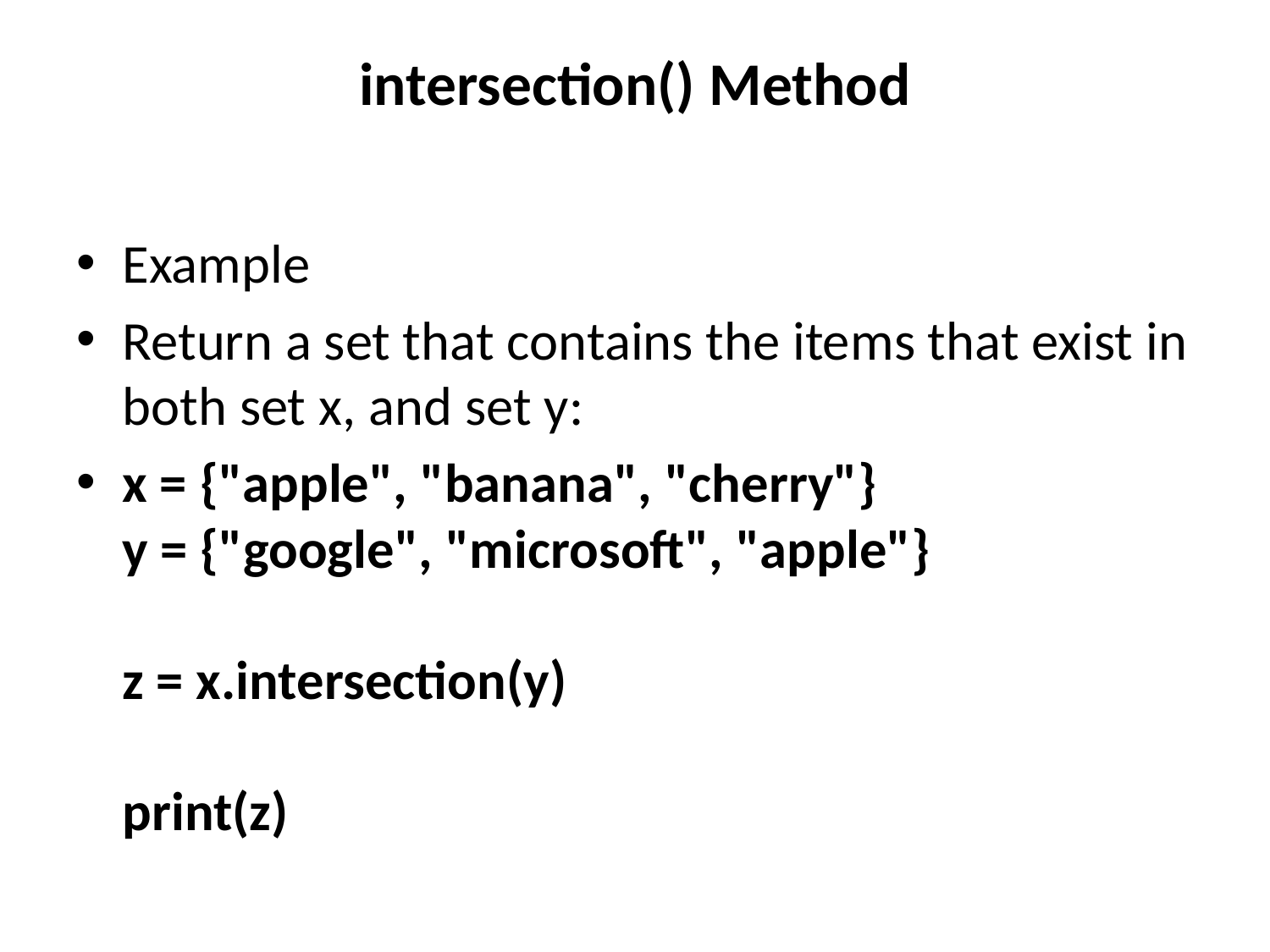

# intersection() Method
Example
Return a set that contains the items that exist in both set x, and set y:
x = {"apple", "banana", "cherry"}
y = {"google", "microsoft", "apple"}
z = x.intersection(y) 
print(z)